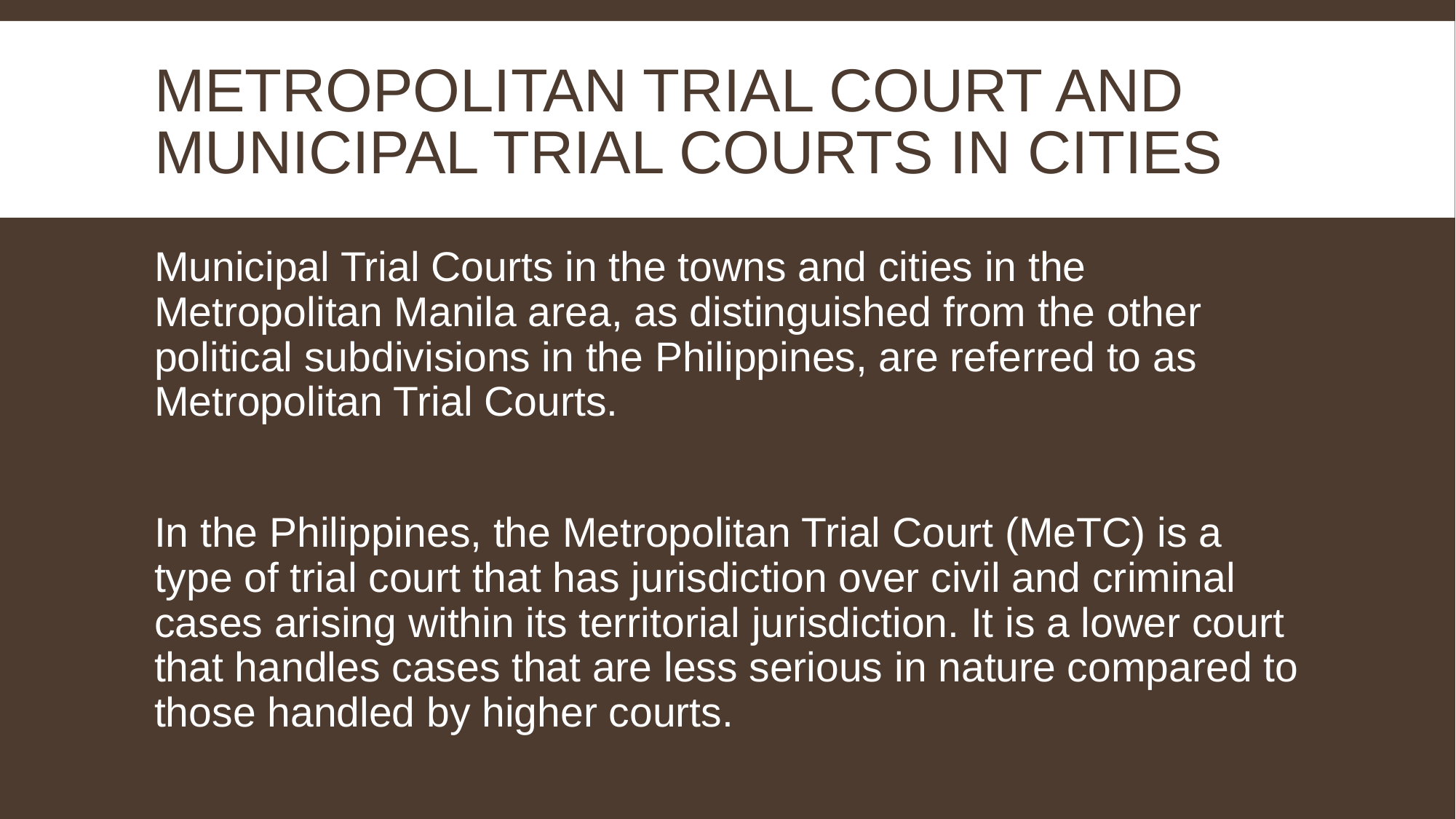

# METROPOLITAN Trial court AND MUNICIPAL TRIAL COURTS IN CITIES
Municipal Trial Courts in the towns and cities in the Metropolitan Manila area, as distinguished from the other political subdivisions in the Philippines, are referred to as Metropolitan Trial Courts.

In the Philippines, the Metropolitan Trial Court (MeTC) is a type of trial court that has jurisdiction over civil and criminal cases arising within its territorial jurisdiction. It is a lower court that handles cases that are less serious in nature compared to those handled by higher courts.